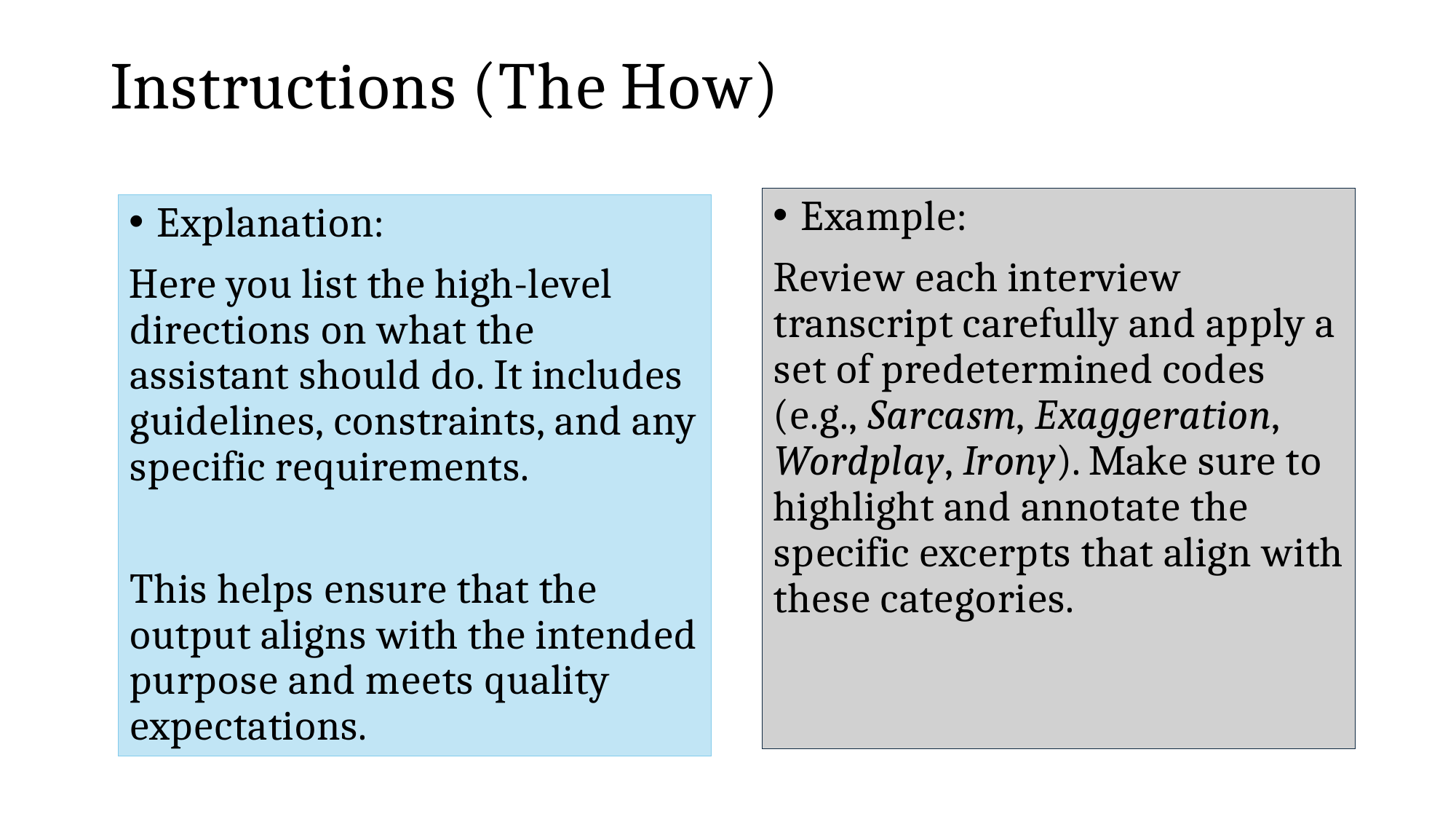

# Instructions (The How)
Example:
Review each interview transcript carefully and apply a set of predetermined codes (e.g., Sarcasm, Exaggeration, Wordplay, Irony). Make sure to highlight and annotate the specific excerpts that align with these categories.
Explanation:
Here you list the high-level directions on what the assistant should do. It includes guidelines, constraints, and any specific requirements.

This helps ensure that the output aligns with the intended purpose and meets quality expectations.